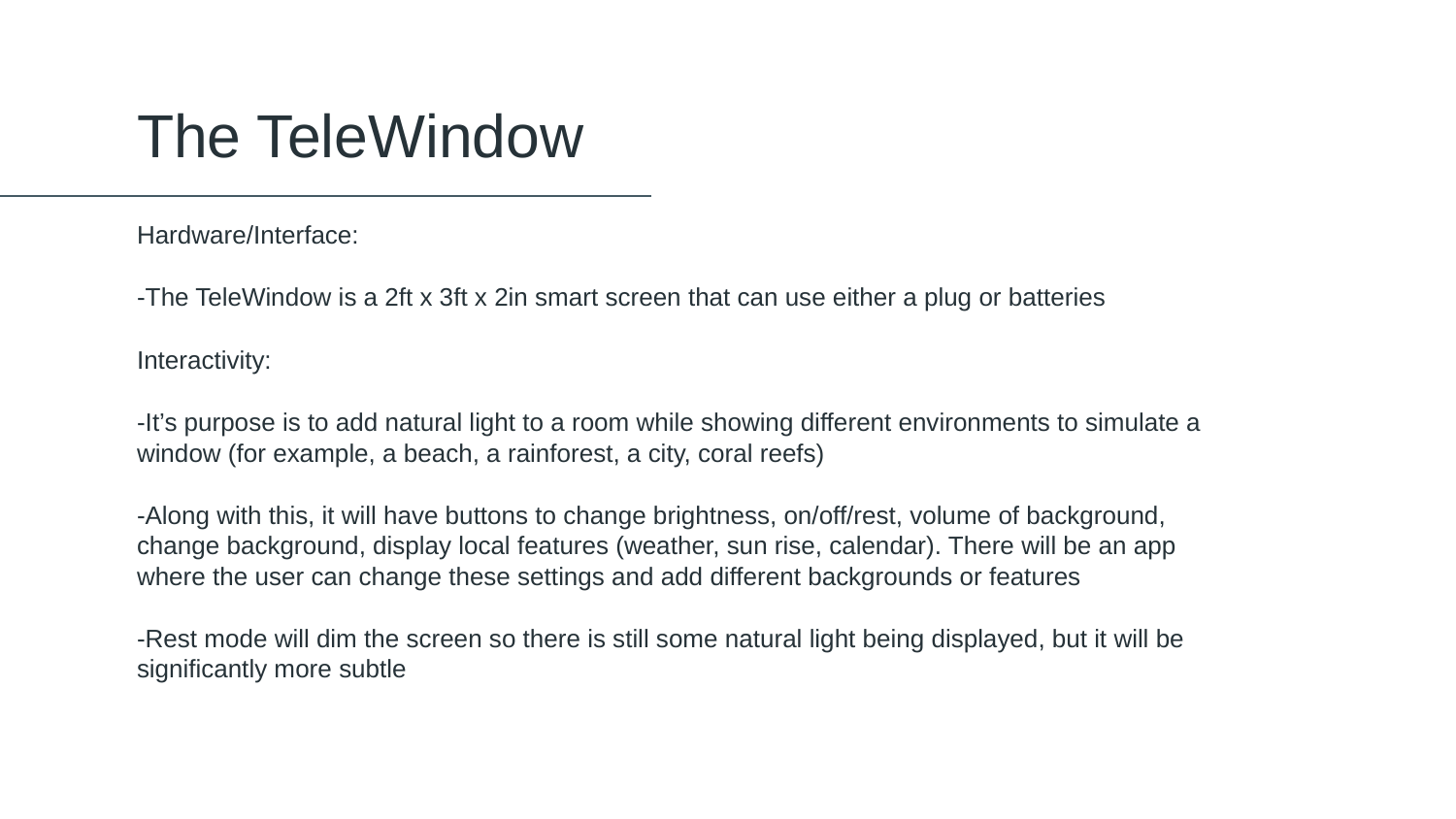

# The TeleWindow
Hardware/Interface:
-The TeleWindow is a 2ft x 3ft x 2in smart screen that can use either a plug or batteries
Interactivity:
-It’s purpose is to add natural light to a room while showing different environments to simulate a window (for example, a beach, a rainforest, a city, coral reefs)
-Along with this, it will have buttons to change brightness, on/off/rest, volume of background, change background, display local features (weather, sun rise, calendar). There will be an app where the user can change these settings and add different backgrounds or features
-Rest mode will dim the screen so there is still some natural light being displayed, but it will be significantly more subtle